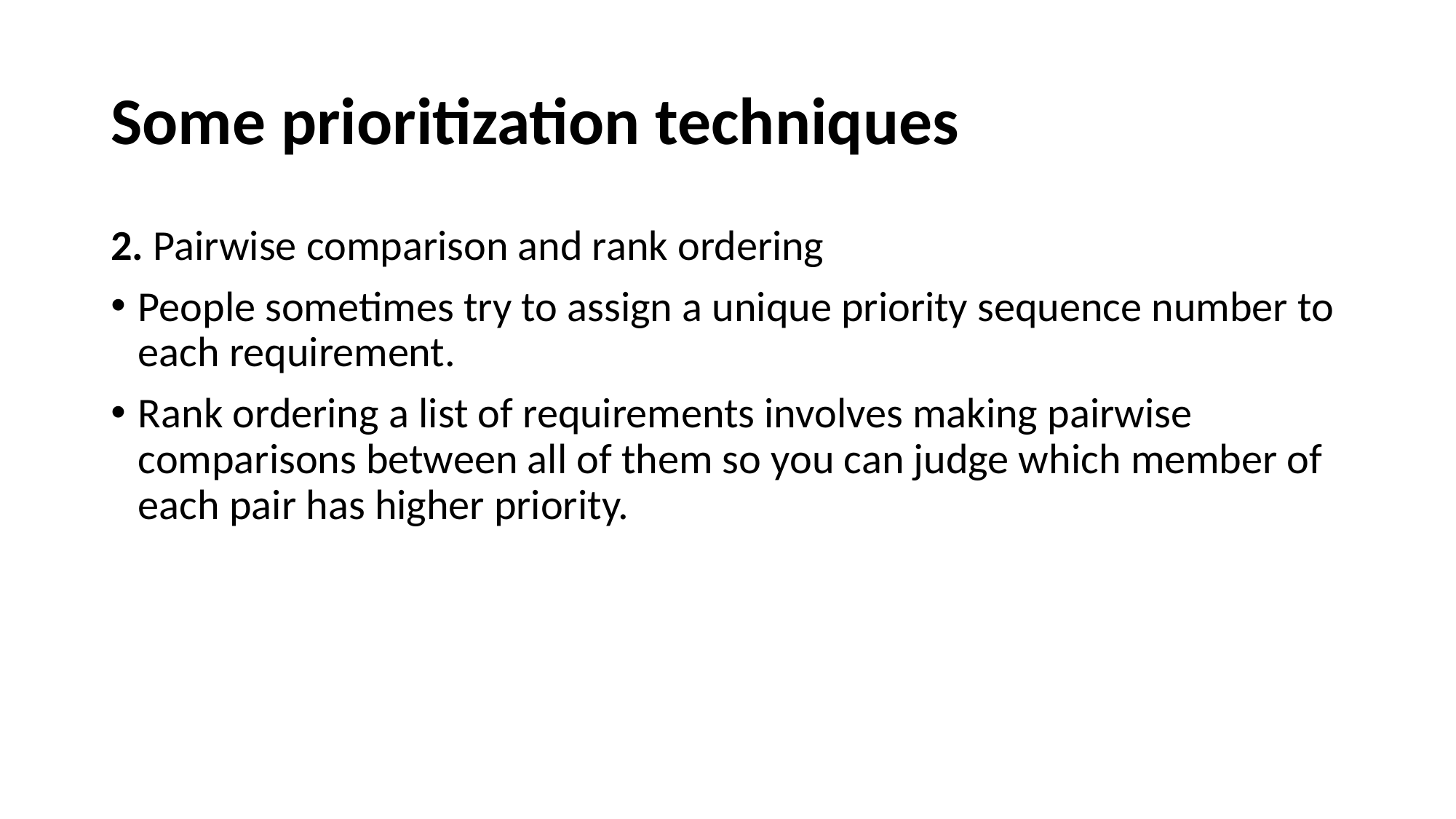

Some prioritization techniques
2. Pairwise comparison and rank ordering
People sometimes try to assign a unique priority sequence number to each requirement.
Rank ordering a list of requirements involves making pairwise comparisons between all of them so you can judge which member of each pair has higher priority.